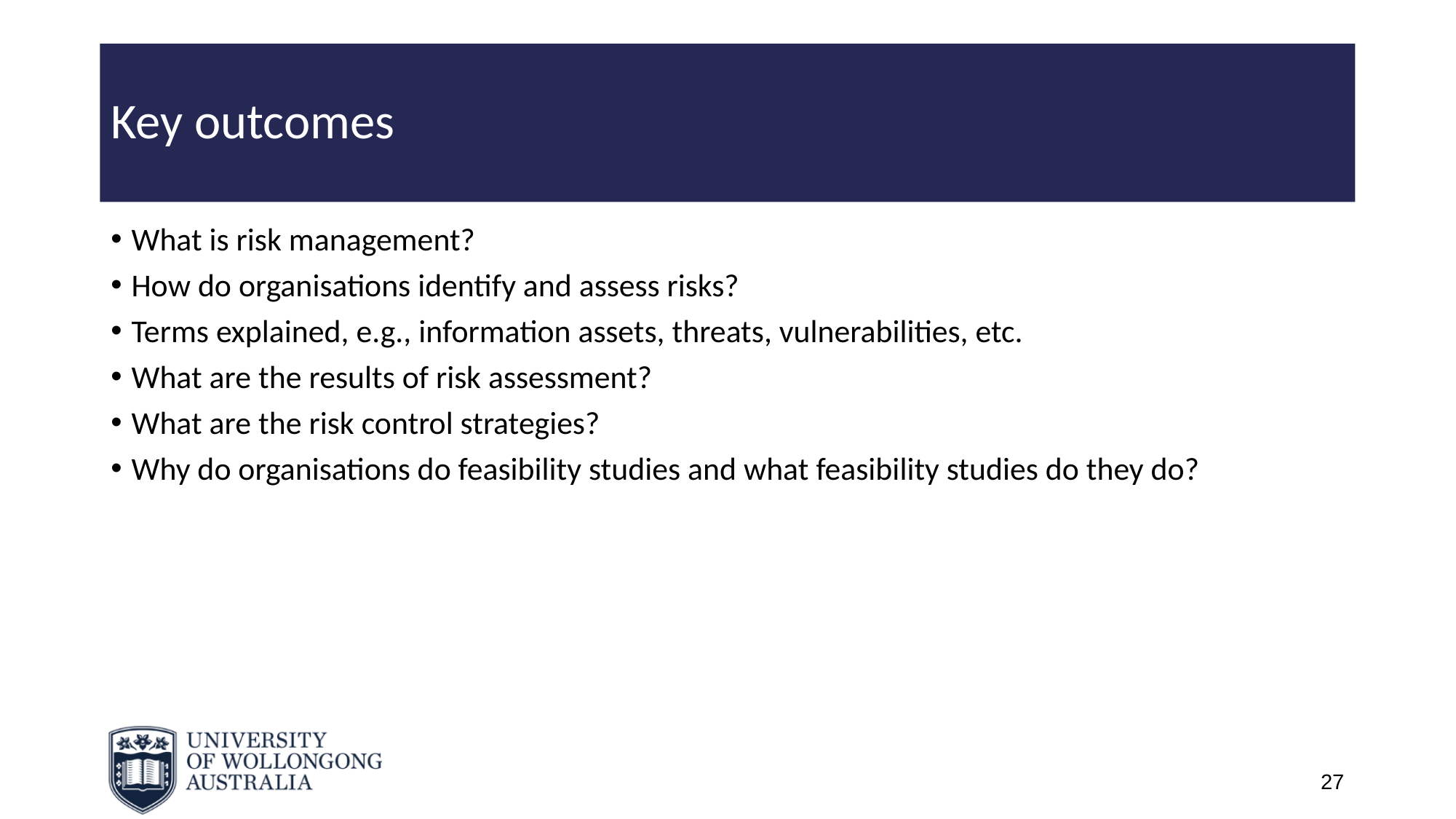

# Key outcomes
What is risk management?
How do organisations identify and assess risks?
Terms explained, e.g., information assets, threats, vulnerabilities, etc.
What are the results of risk assessment?
What are the risk control strategies?
Why do organisations do feasibility studies and what feasibility studies do they do?

27